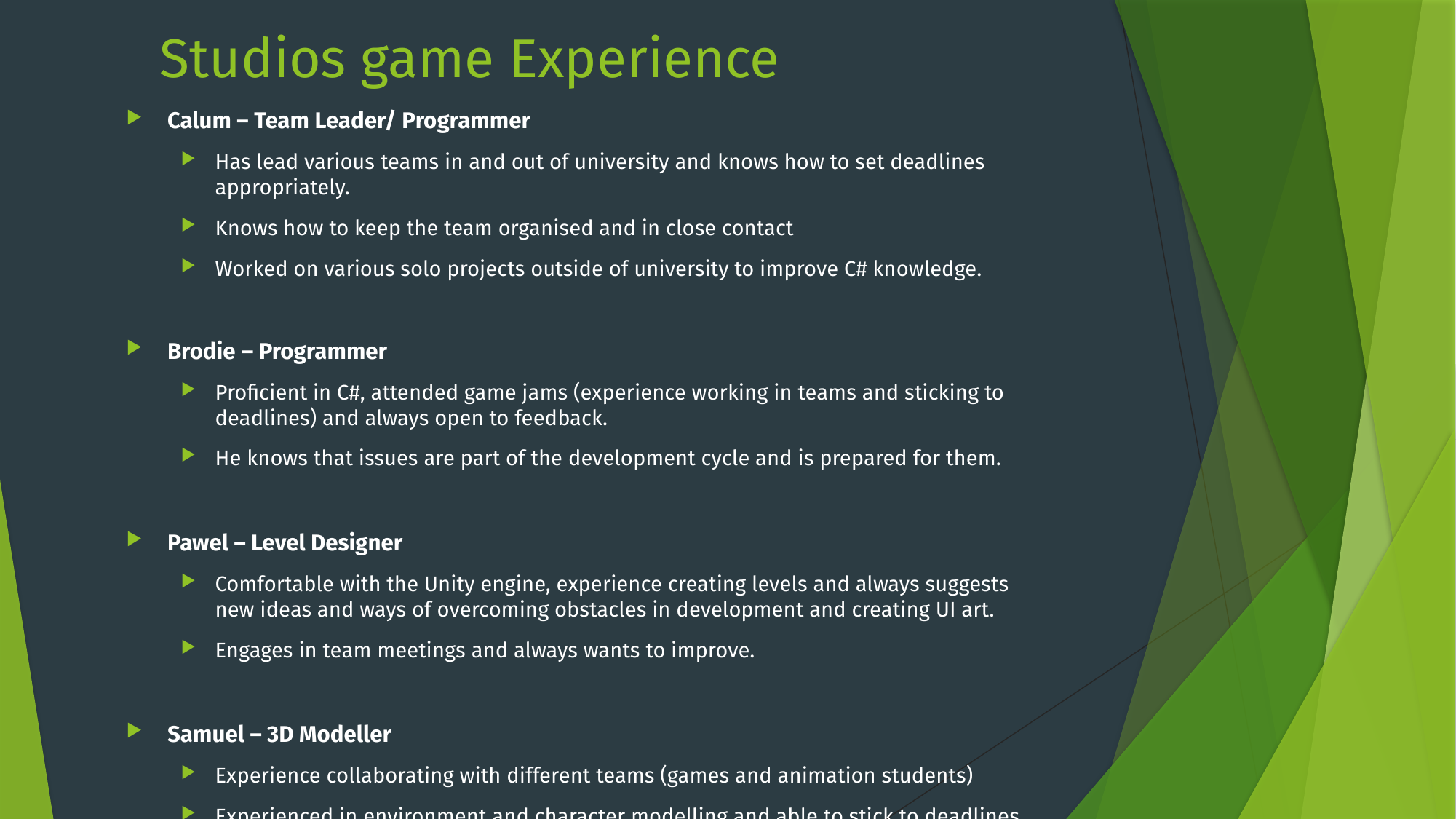

# Studios game Experience
Calum – Team Leader/ Programmer
Has lead various teams in and out of university and knows how to set deadlines appropriately.
Knows how to keep the team organised and in close contact
Worked on various solo projects outside of university to improve C# knowledge.

Brodie – Programmer
Proficient in C#, attended game jams (experience working in teams and sticking to deadlines) and always open to feedback.
He knows that issues are part of the development cycle and is prepared for them.

Pawel – Level Designer
Comfortable with the Unity engine, experience creating levels and always suggests new ideas and ways of overcoming obstacles in development and creating UI art.
Engages in team meetings and always wants to improve.

Samuel – 3D Modeller
Experience collaborating with different teams (games and animation students)
Experienced in environment and character modelling and able to stick to deadlines.